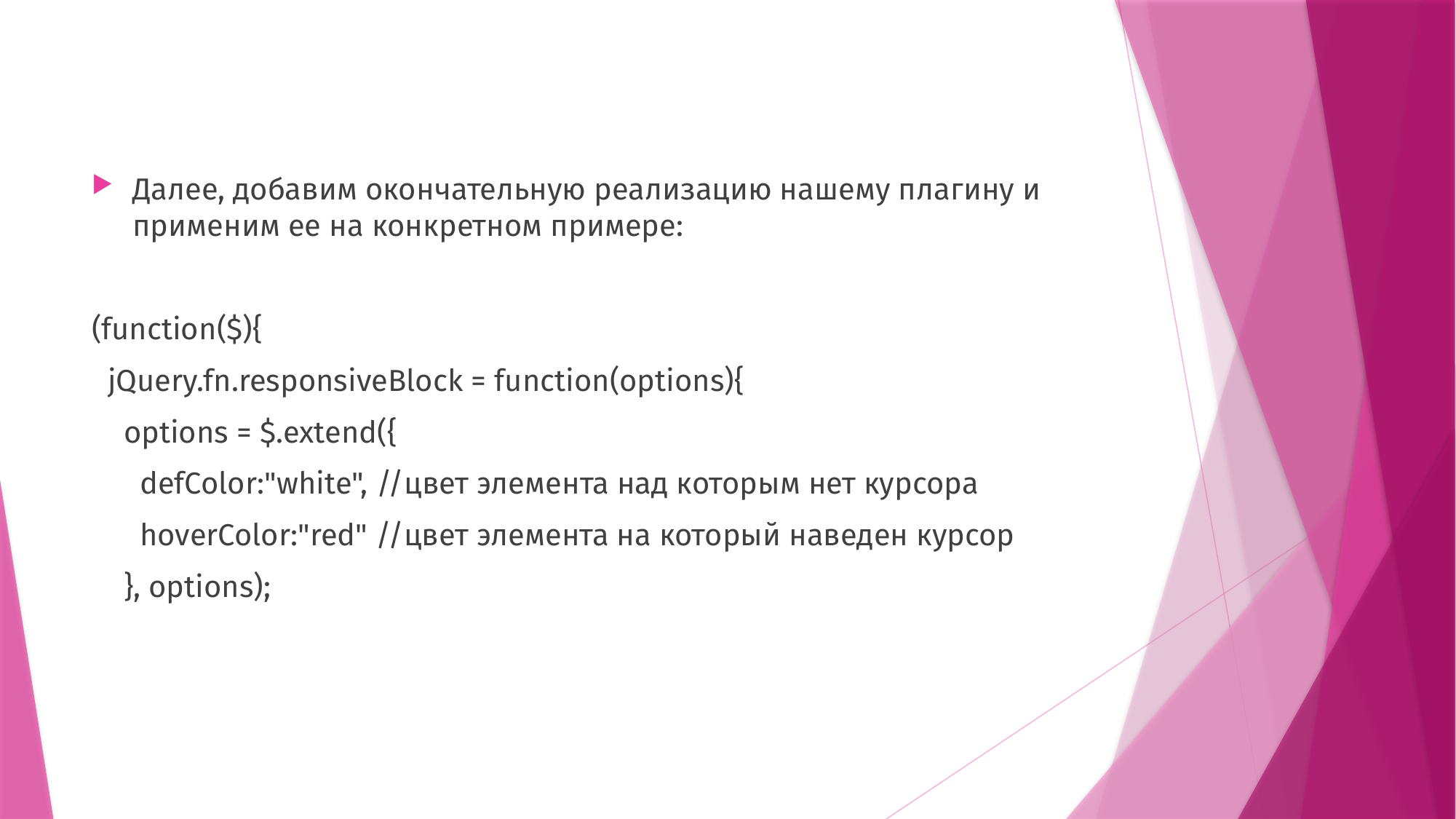

Далее, добавим окончательную реализацию нашему плагину и применим ее на конкретном примере:

(function($){
  jQuery.fn.responsiveBlock = function(options){
    options = $.extend({
      defColor:"white", //цвет элемента над которым нет курсора
      hoverColor:"red" //цвет элемента на который наведен курсор
    }, options);